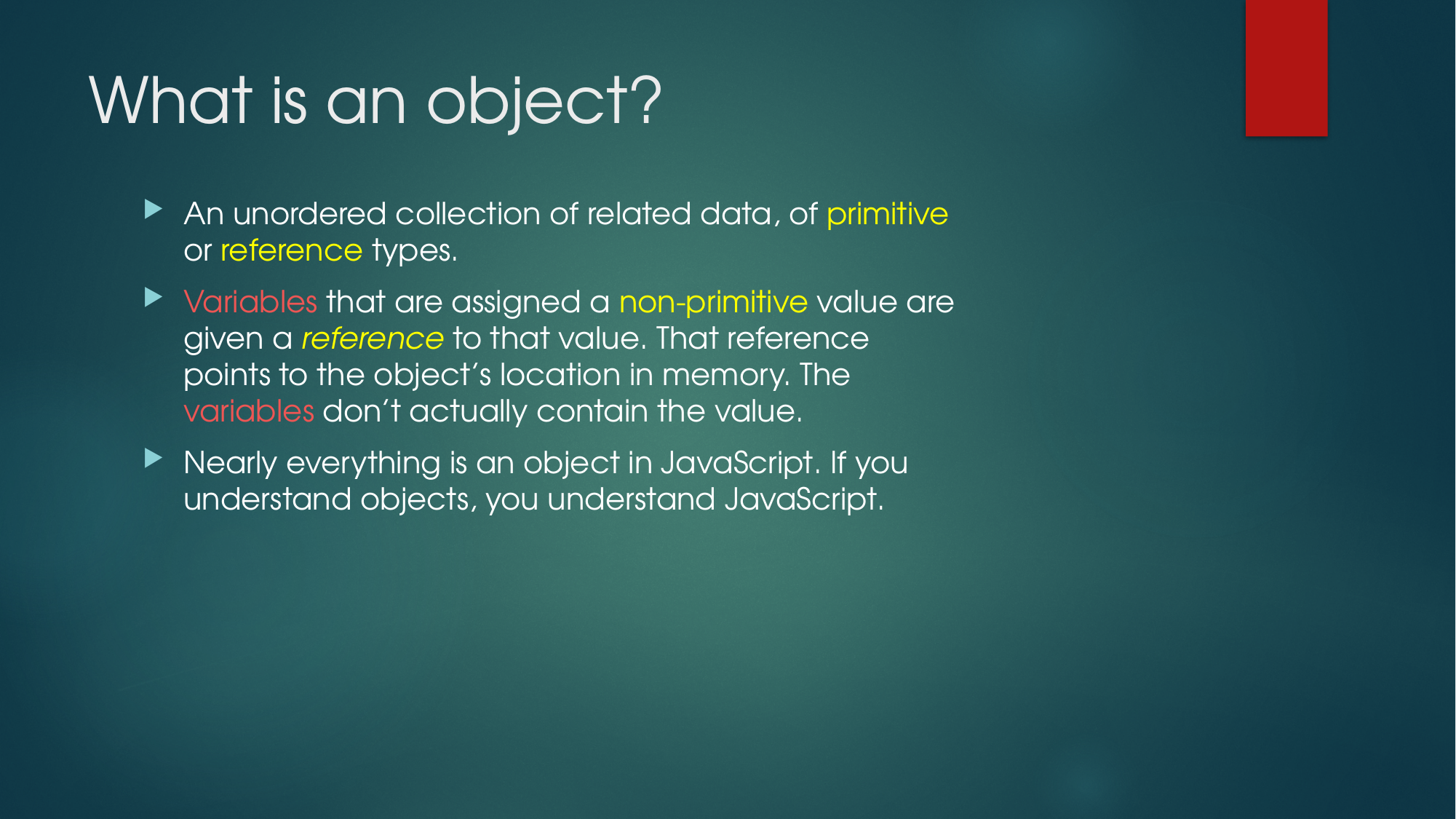

# What is an object?
An unordered collection of related data, of primitive or reference types.
Variables that are assigned a non-primitive value are given a reference to that value. That reference points to the object’s location in memory. The variables don’t actually contain the value.
Nearly everything is an object in JavaScript. If you understand objects, you understand JavaScript.